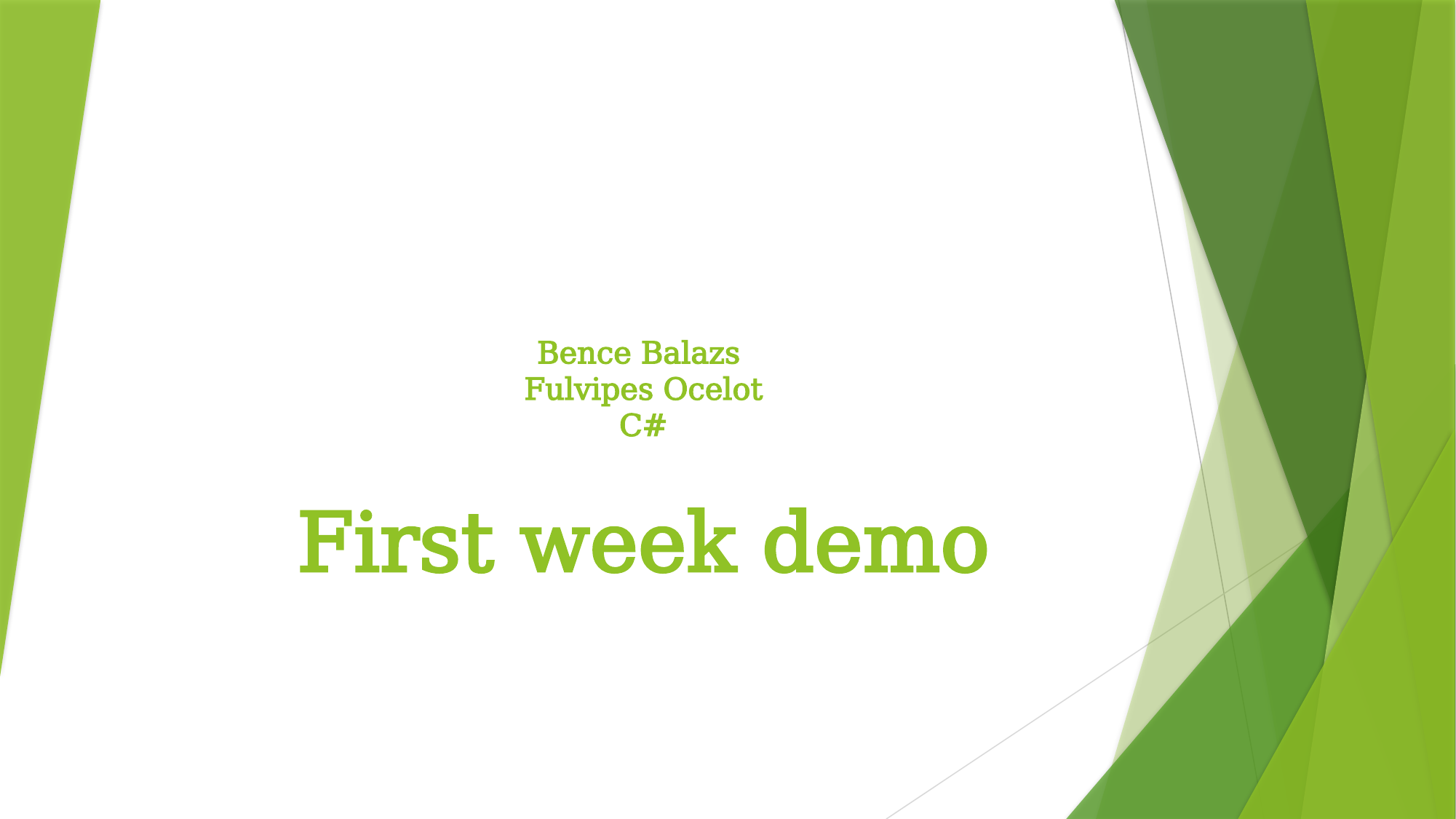

# Bence Balazs Fulvipes Ocelot C#
First week demo